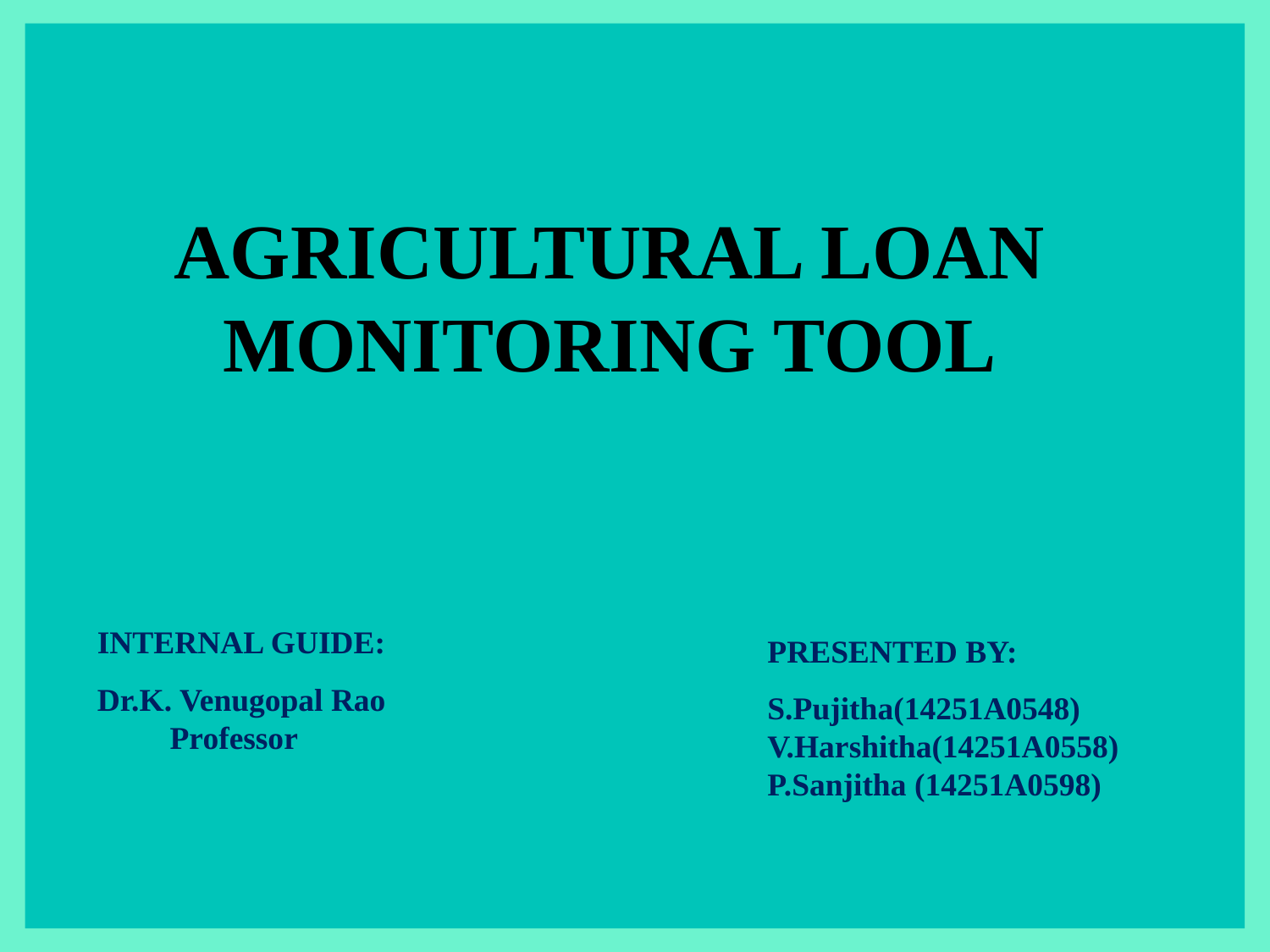

AGRICULTURAL LOAN MONITORING TOOL

PRESENTED BY:
S.Pujitha(14251A0548)
V.Harshitha(14251A0558)
P.Sanjitha (14251A0598)
INTERNAL GUIDE:
Dr.K. Venugopal Rao
         Professor